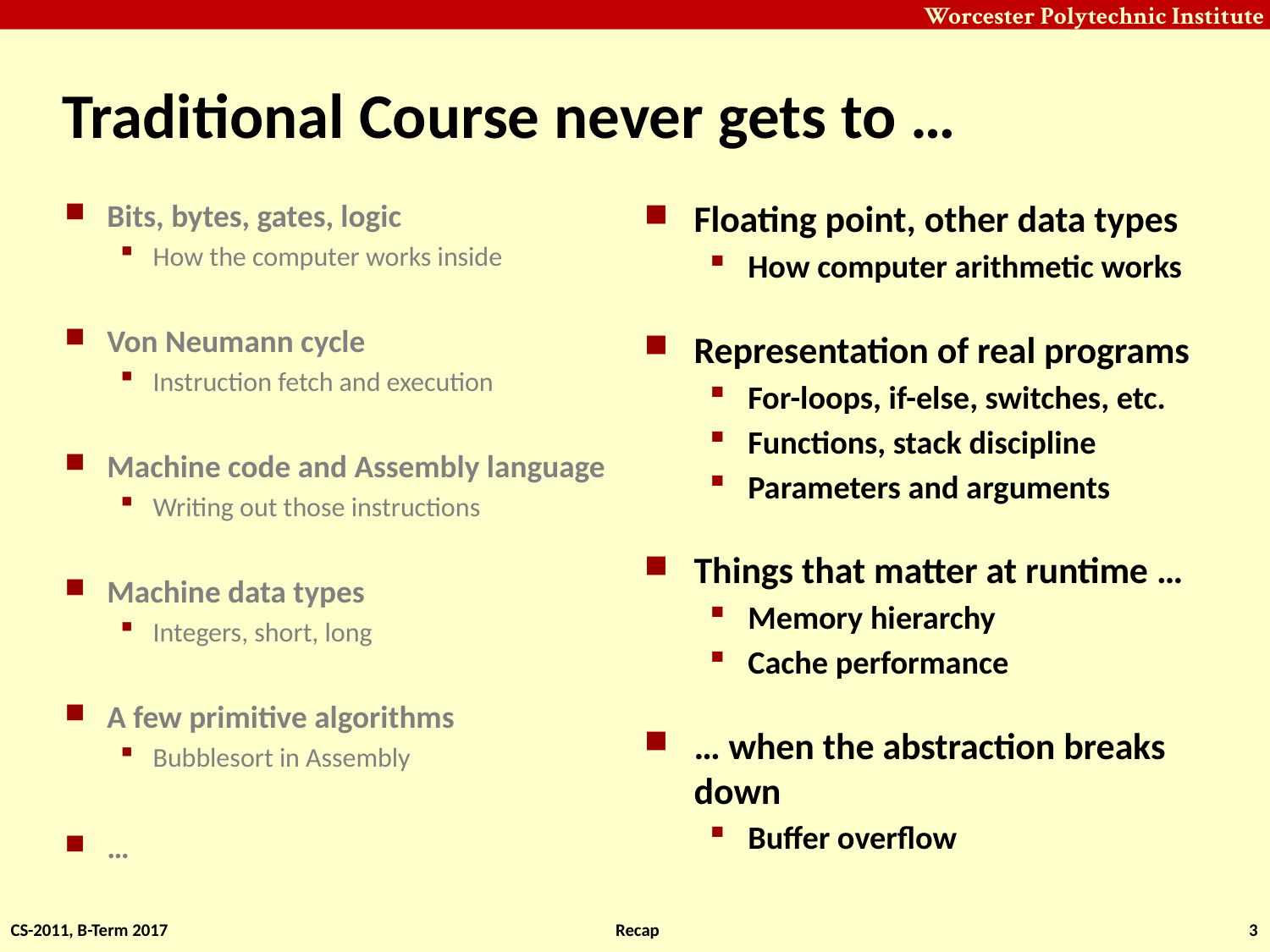

# Traditional Course never gets to …
Bits, bytes, gates, logic
How the computer works inside

Von Neumann cycle
Instruction fetch and execution

Machine code and Assembly language
Writing out those instructions

Machine data types
Integers, short, long

A few primitive algorithms
Bubblesort in Assembly

…
Floating point, other data types
How computer arithmetic works

Representation of real programs
For-loops, if-else, switches, etc.
Functions, stack discipline
Parameters and arguments

Things that matter at runtime …
Memory hierarchy
Cache performance

… when the abstraction breaks down
Buffer overflow

CS-2011, B-Term 2017
Recap
3